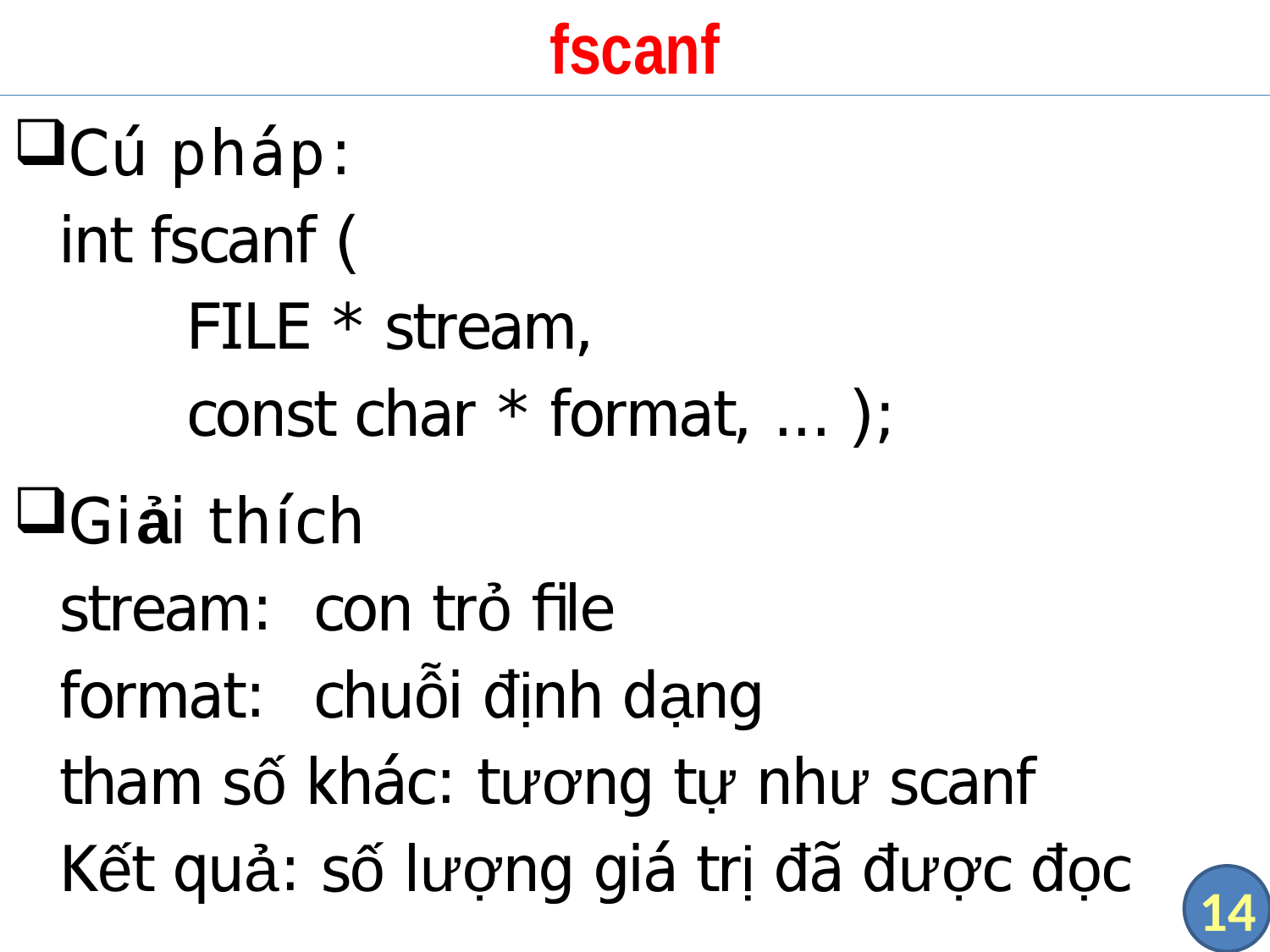

# fscanf
Cú pháp:
int fscanf (
	FILE * stream,
	const char * format, ... );
Giải thích
stream:	con trỏ file
format:	chuỗi định dạng
tham số khác: tương tự như scanf
Kết quả: số lượng giá trị đã được đọc
14